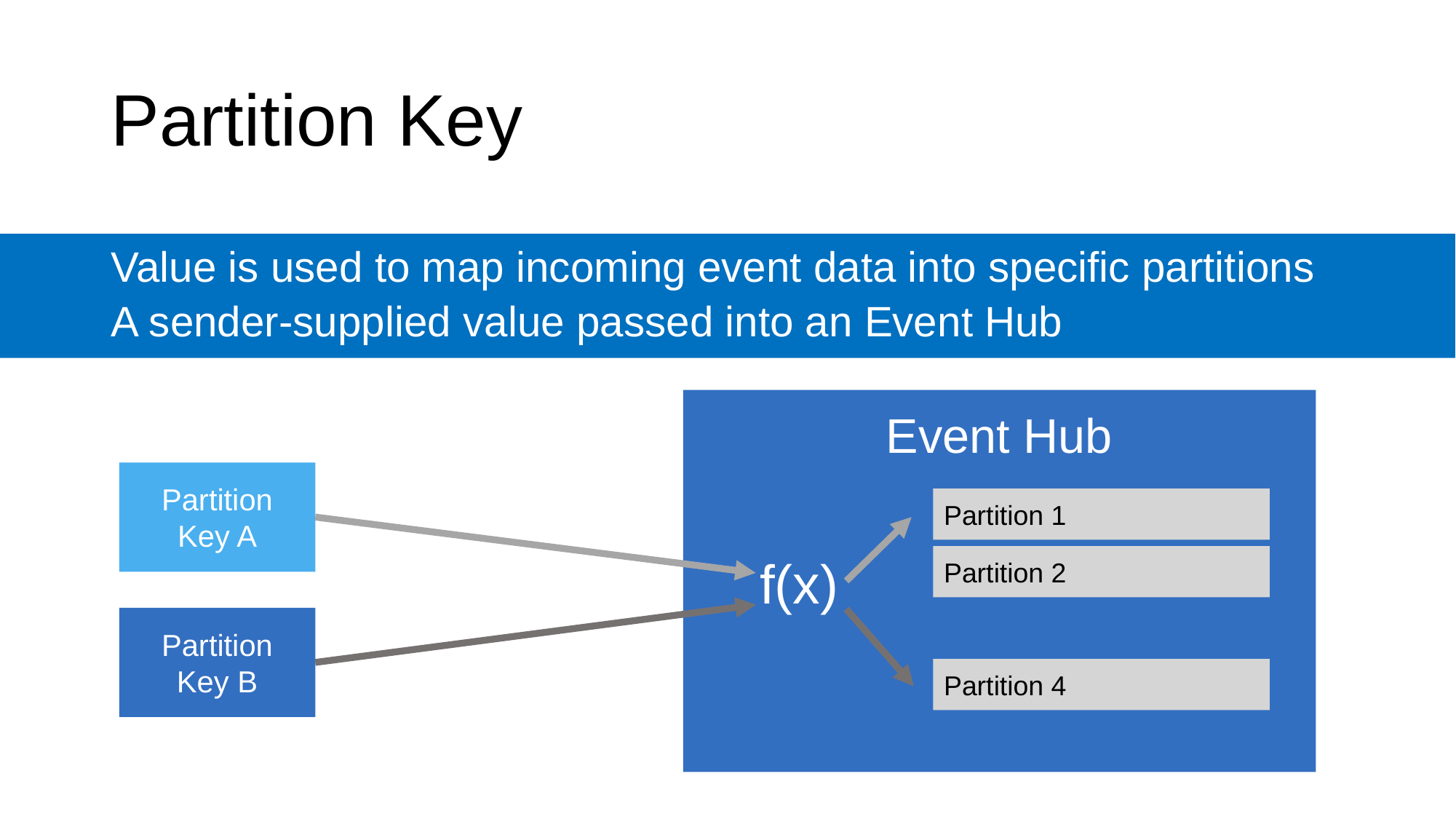

# Partition Key

Value is used to map incoming event data into specific partitions
A sender-supplied value passed into an Event Hub
Event Hub

Partition
Key A
Partition 1
f(x)
Partition 2
Partition
Key B
Partition 4